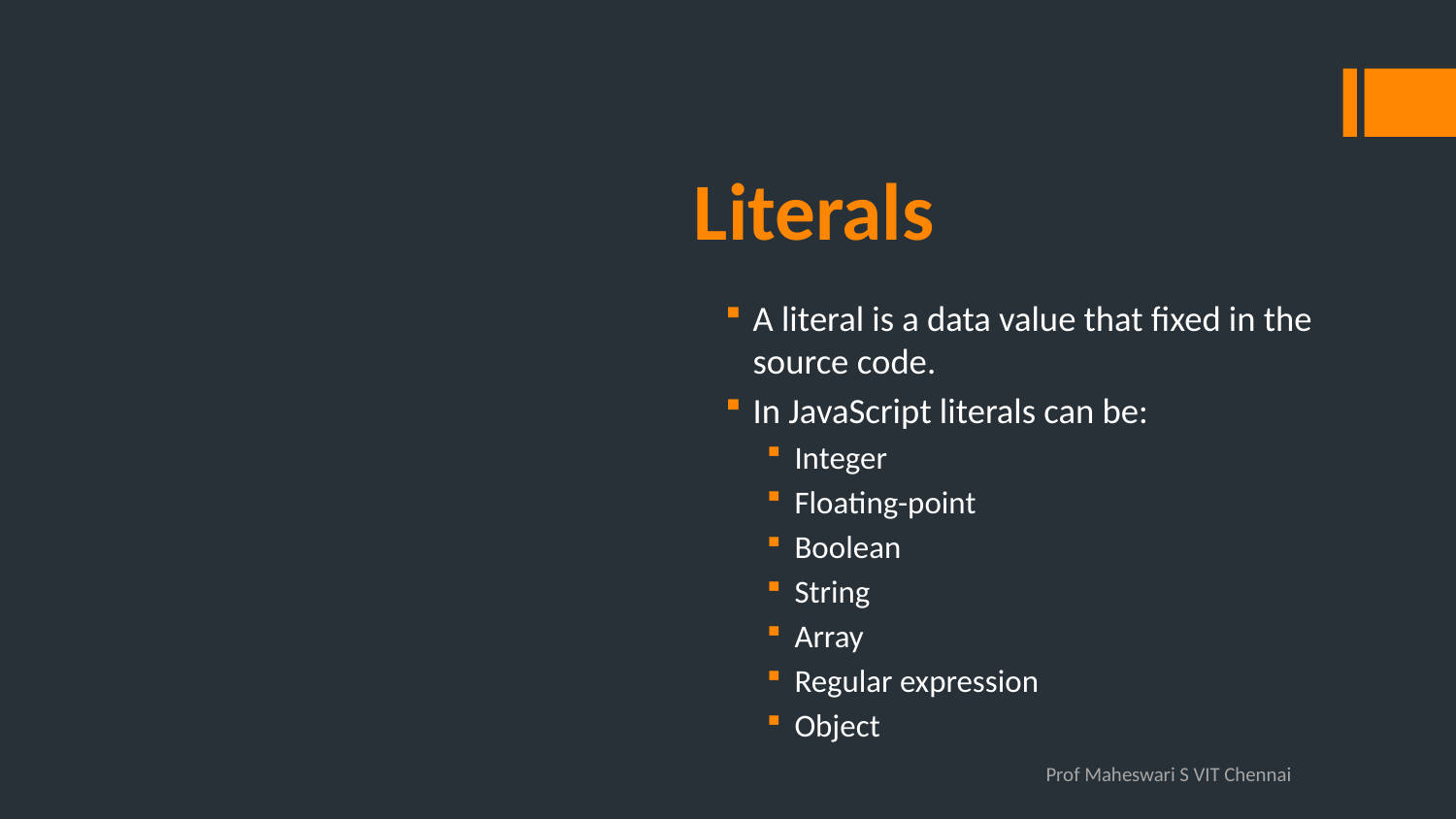

# Literals
A literal is a data value that fixed in the source code.
In JavaScript literals can be:
Integer
Floating-point
Boolean
String
Array
Regular expression
Object

Prof Maheswari S VIT Chennai